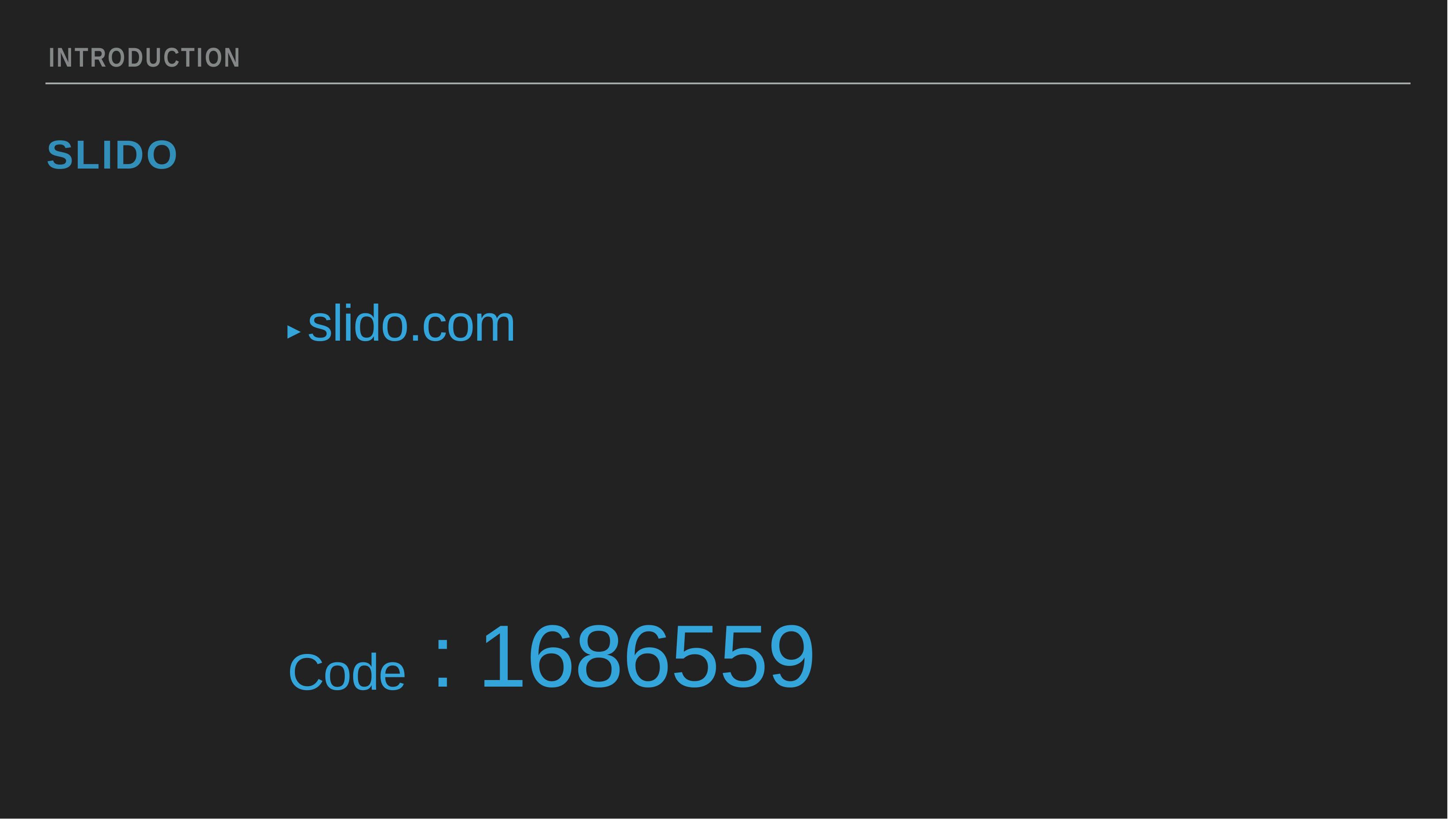

INTRODUCTION

SLIDO
▸ slido.com

Code : 1686559